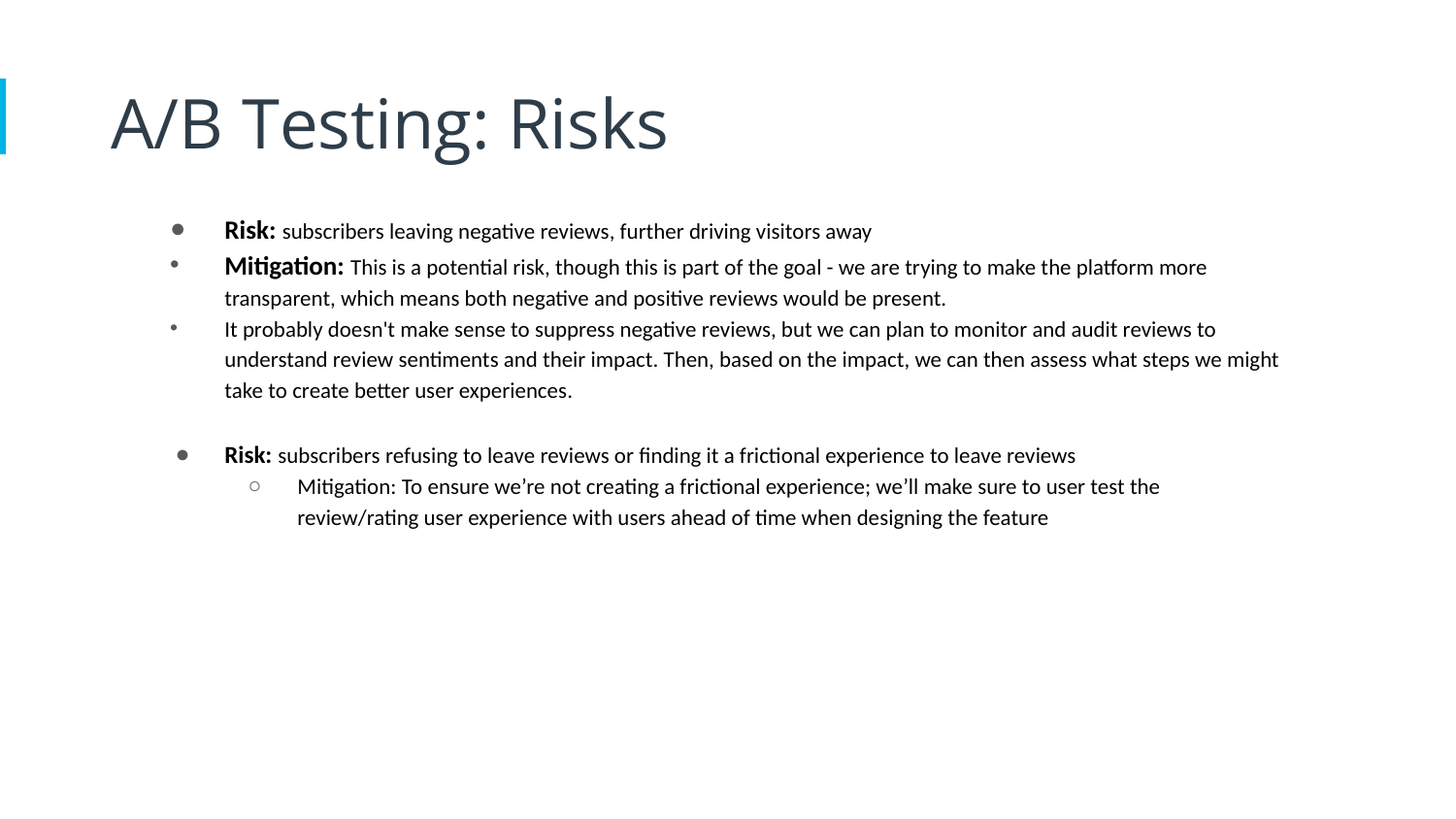

A/B Testing: Risks
Risk: subscribers leaving negative reviews, further driving visitors away
Mitigation: This is a potential risk, though this is part of the goal - we are trying to make the platform more transparent, which means both negative and positive reviews would be present.
It probably doesn't make sense to suppress negative reviews, but we can plan to monitor and audit reviews to understand review sentiments and their impact. Then, based on the impact, we can then assess what steps we might take to create better user experiences.
Risk: subscribers refusing to leave reviews or finding it a frictional experience to leave reviews
Mitigation: To ensure we’re not creating a frictional experience; we’ll make sure to user test the review/rating user experience with users ahead of time when designing the feature